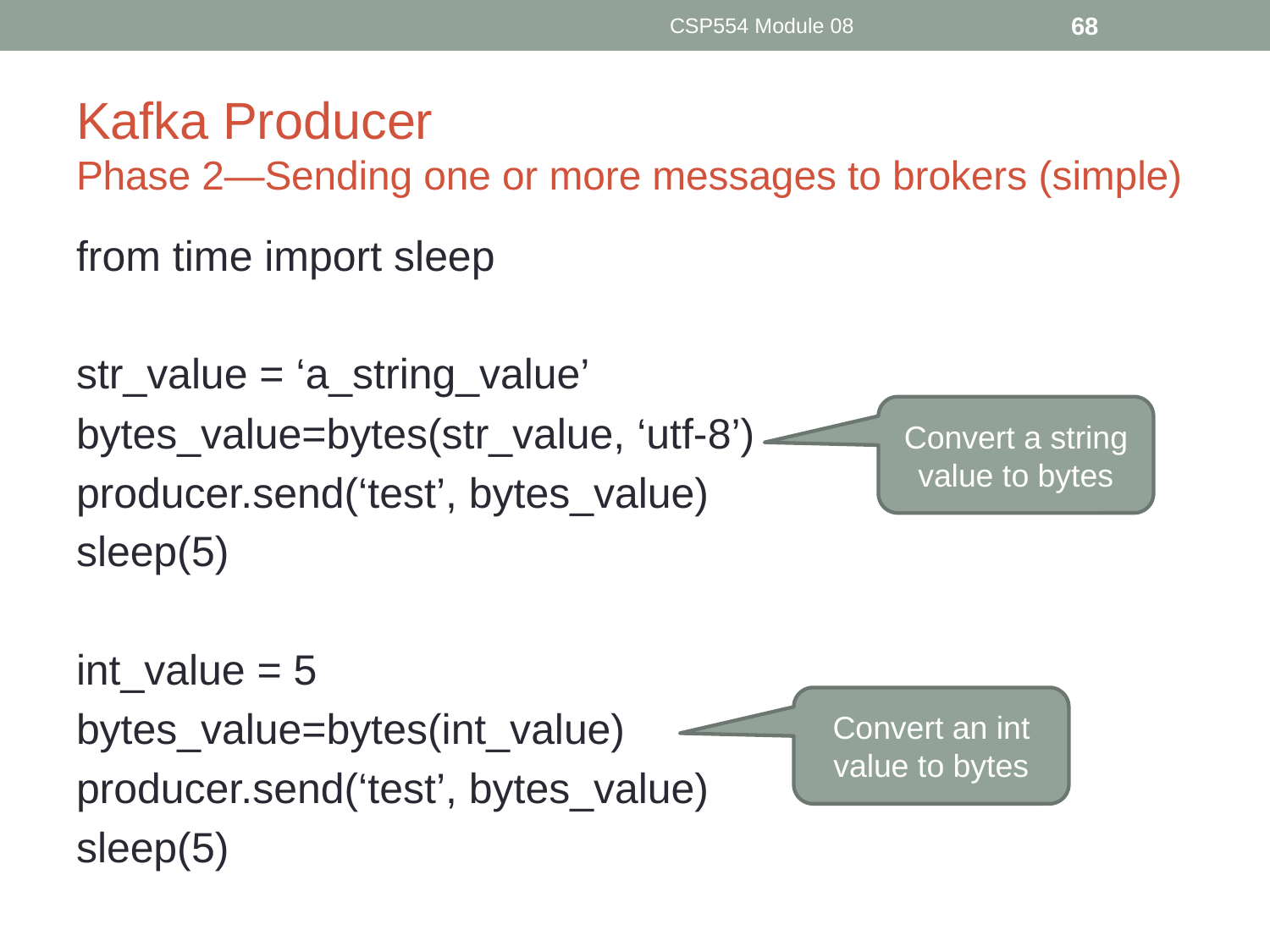

CSP554 Module 08
68
# Kafka Producer Phase 2—Sending one or more messages to brokers (simple)
from time import sleep

str_value = ‘a_string_value’
bytes_value=bytes(str_value, ‘utf-8’)
producer.send(‘test’, bytes_value)
sleep(5)

int_value = 5
bytes_value=bytes(int_value)
producer.send(‘test’, bytes_value)
sleep(5)

Convert a string value to bytes
Convert an int value to bytes